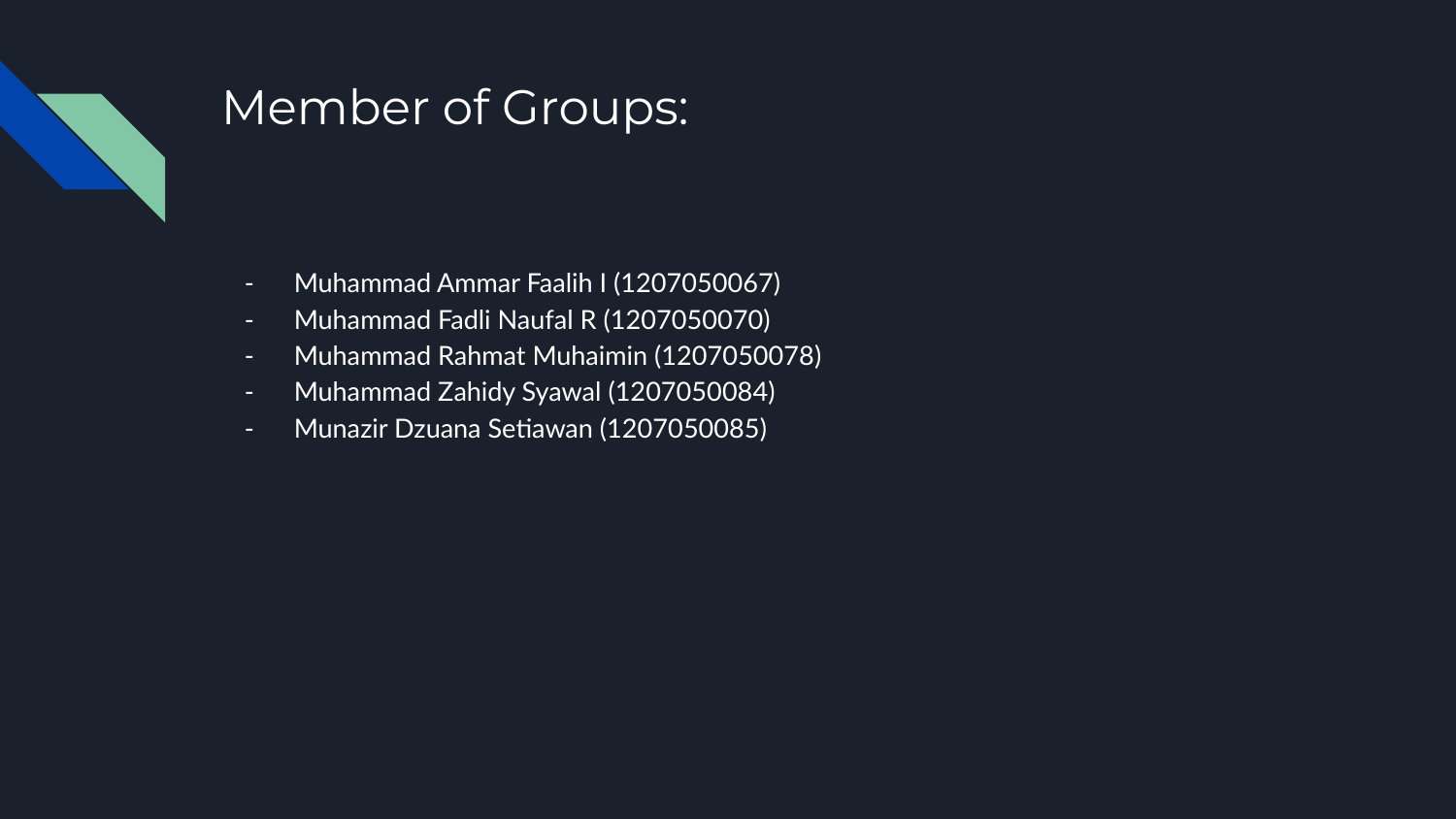

# Member of Groups:
Muhammad Ammar Faalih I (1207050067)
Muhammad Fadli Naufal R (1207050070)
Muhammad Rahmat Muhaimin (1207050078)
Muhammad Zahidy Syawal (1207050084)
Munazir Dzuana Setiawan (1207050085)